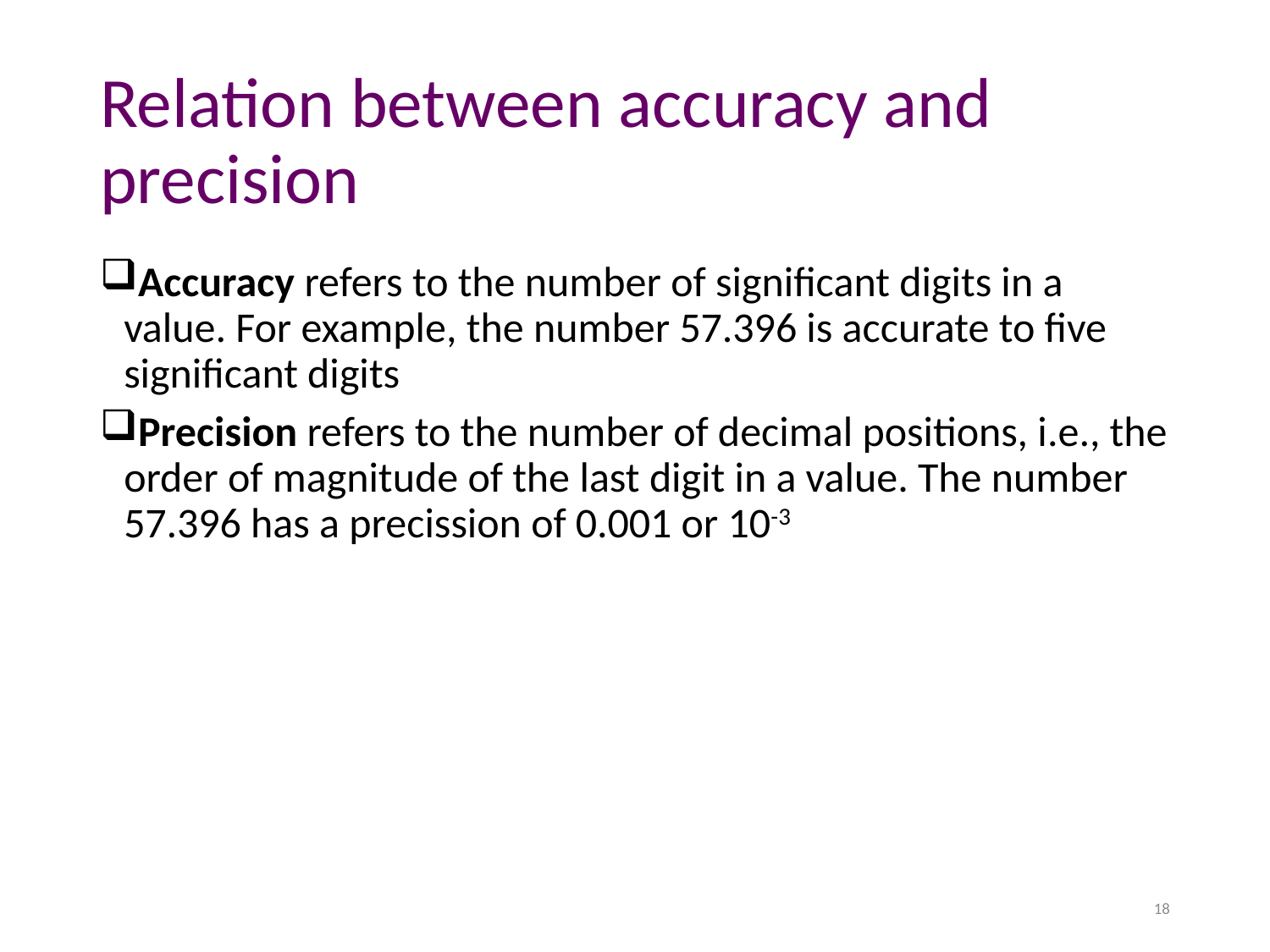

# Relation between accuracy and precision
Accuracy refers to the number of significant digits in a value. For example, the number 57.396 is accurate to five significant digits
Precision refers to the number of decimal positions, i.e., the order of magnitude of the last digit in a value. The number 57.396 has a precission of 0.001 or 10-3
18